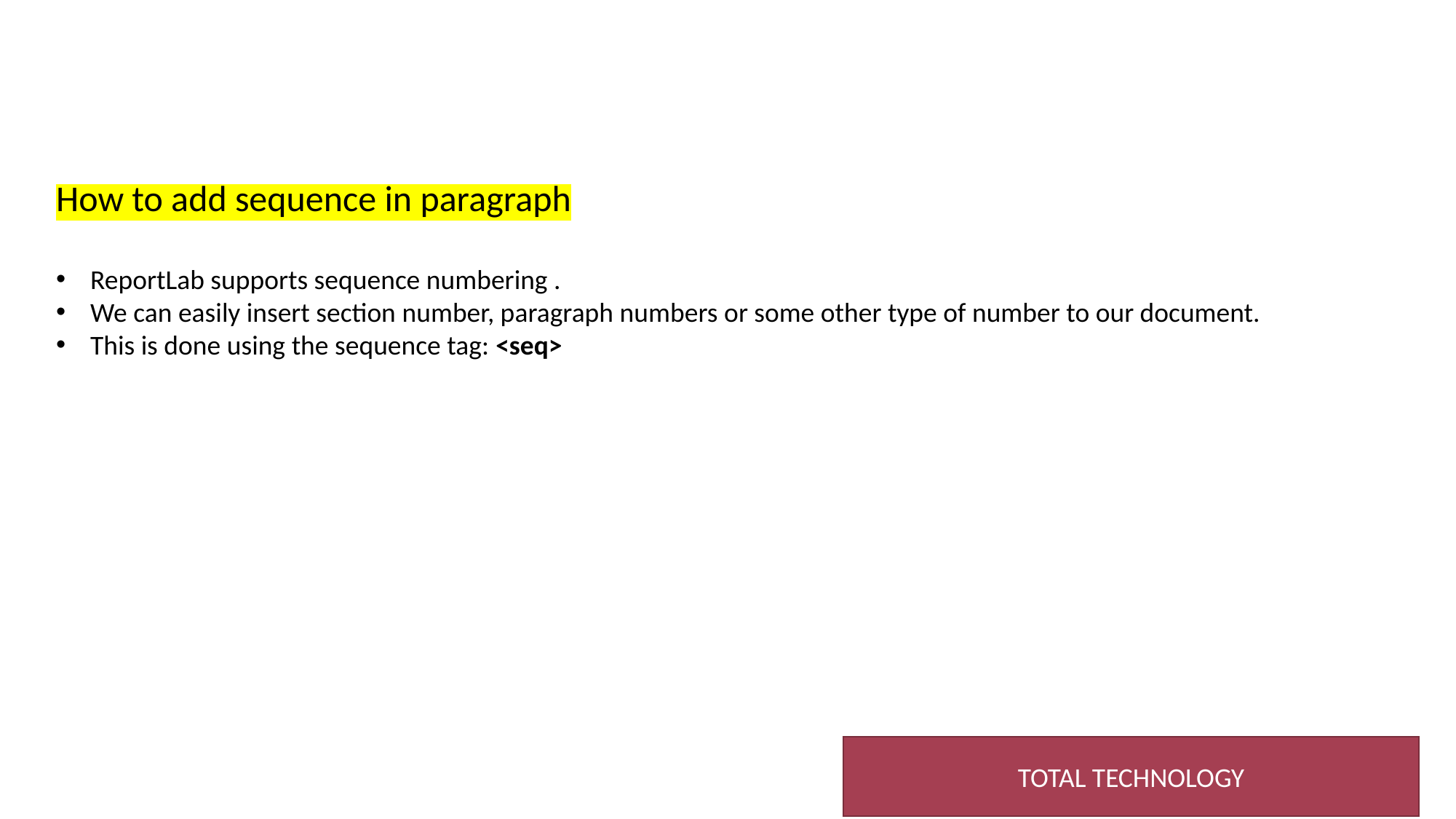

How to add sequence in paragraph

ReportLab supports sequence numbering .
We can easily insert section number, paragraph numbers or some other type of number to our document.
This is done using the sequence tag: <seq>

TOTAL TECHNOLOGY
2